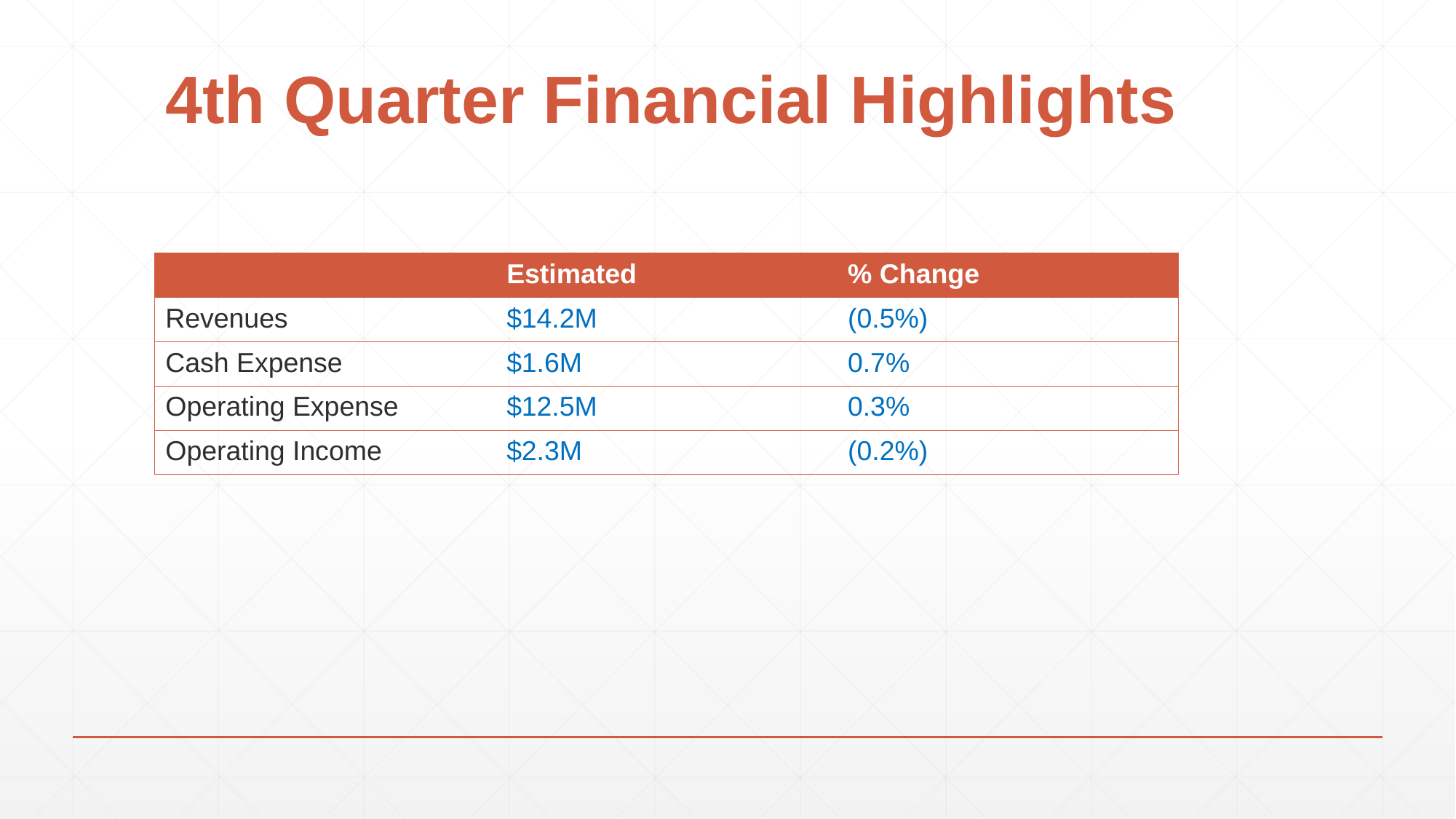

# 4th Quarter Financial Highlights
|  | Estimated | % Change |
| --- | --- | --- |
| Revenues | $14.2M | (0.5%) |
| Cash Expense | $1.6M | 0.7% |
| Operating Expense | $12.5M | 0.3% |
| Operating Income | $2.3M | (0.2%) |